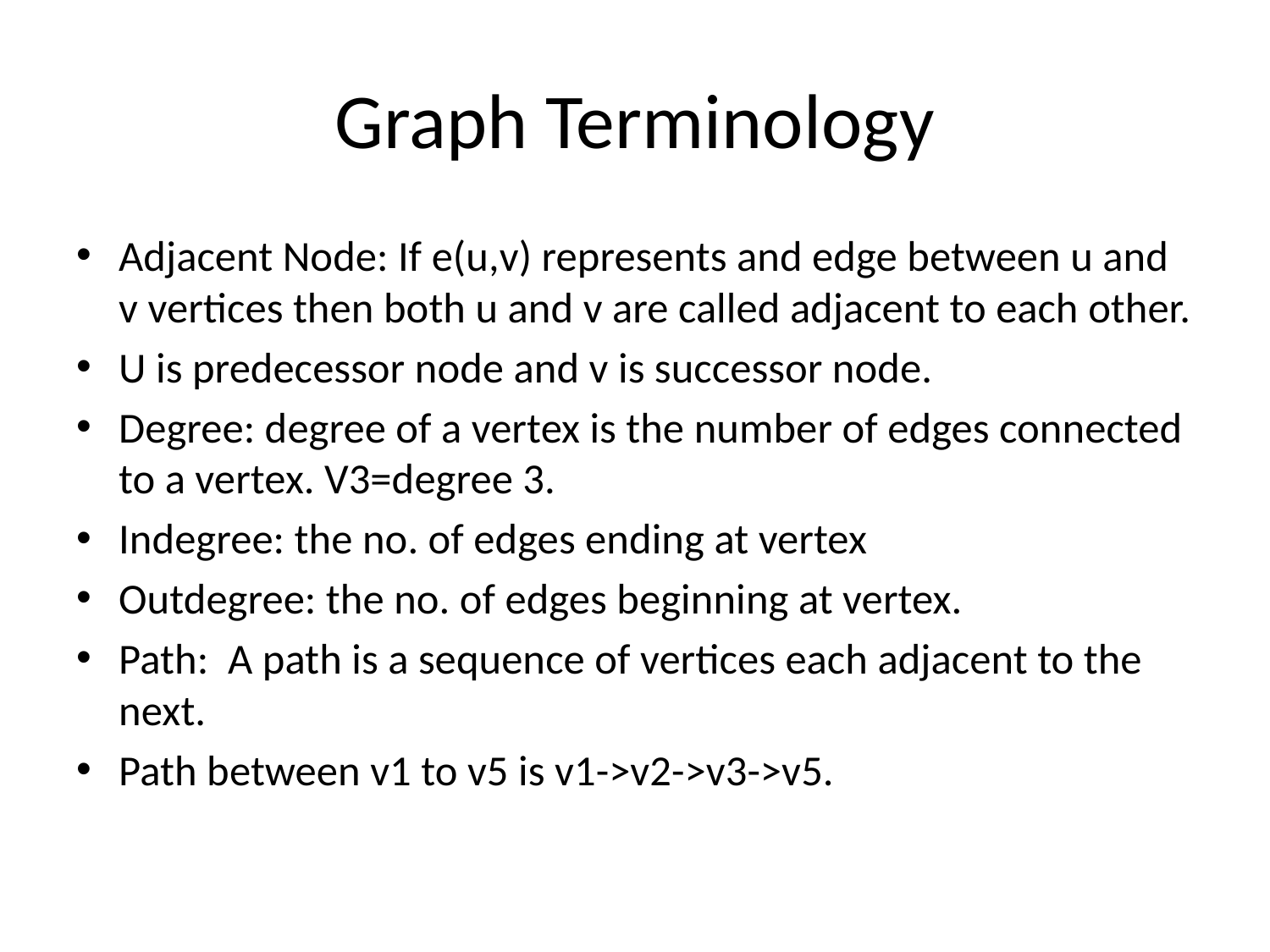

# Graph Terminology
Adjacent Node: If e(u,v) represents and edge between u and v vertices then both u and v are called adjacent to each other.
U is predecessor node and v is successor node.
Degree: degree of a vertex is the number of edges connected to a vertex. V3=degree 3.
Indegree: the no. of edges ending at vertex
Outdegree: the no. of edges beginning at vertex.
Path:  A path is a sequence of vertices each adjacent to the next.
Path between v1 to v5 is v1->v2->v3->v5.